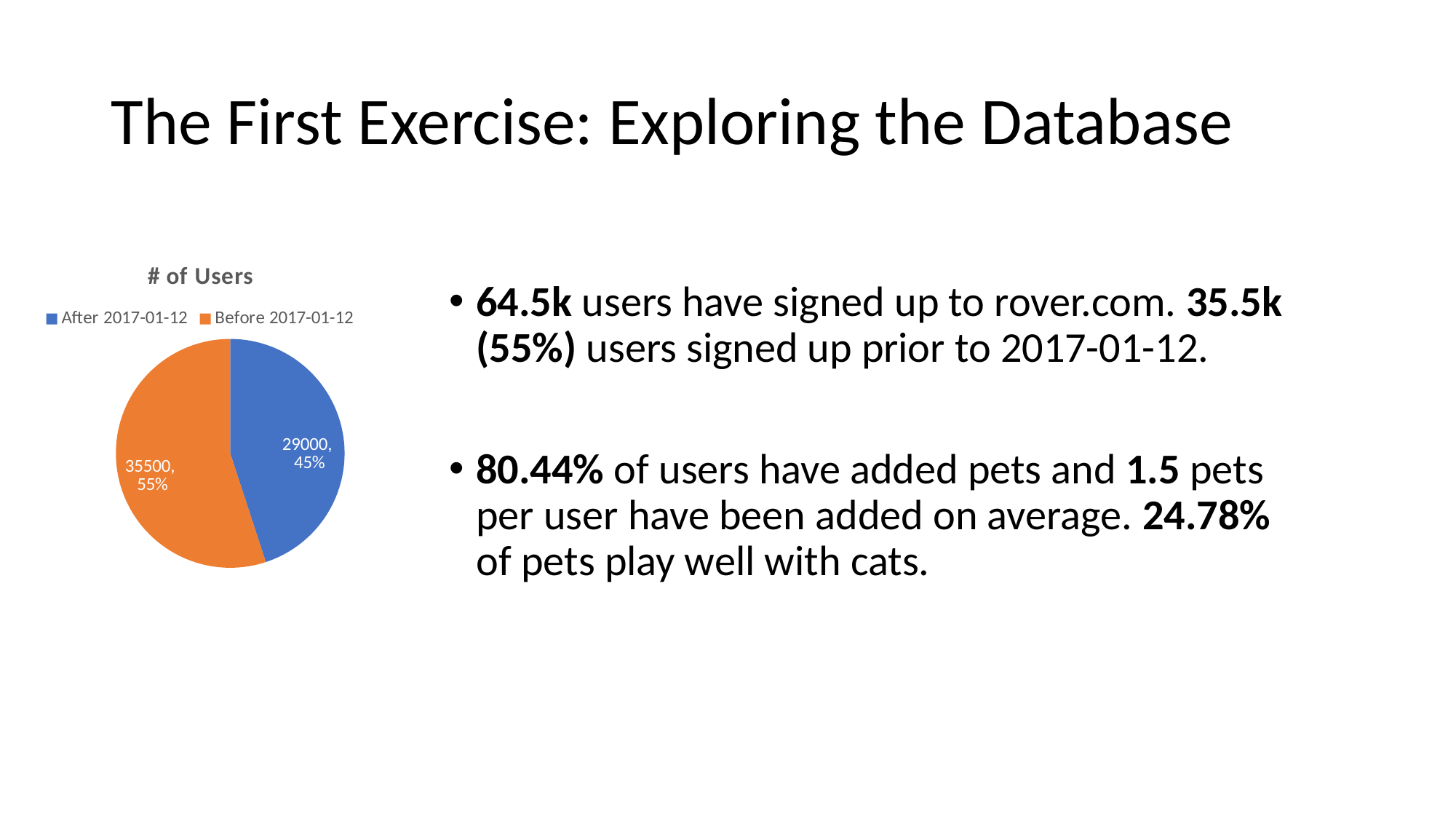

# The First Exercise: Exploring the Database

### Chart: # of Users

| Category |  |
|---|---|
| After 2017-01-12 | 29000.0 |
| Before 2017-01-12 | 35500.0 |
64.5k users have signed up to rover.com. 35.5k (55%) users signed up prior to 2017-01-12.

80.44% of users have added pets and 1.5 pets per user have been added on average. 24.78% of pets play well with cats.